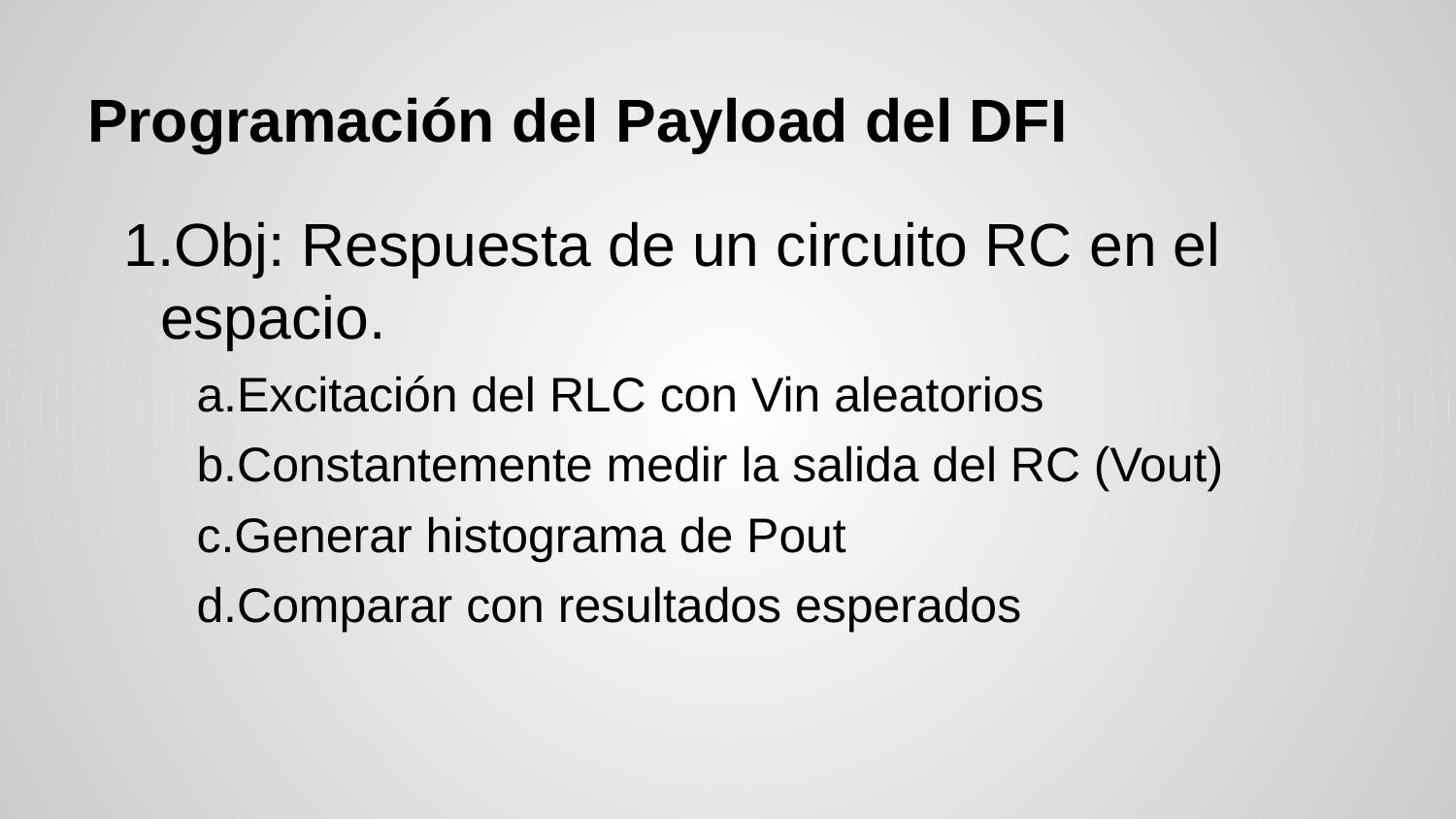

# Programación del Payload del DFI
Obj: Respuesta de un circuito RC en el espacio.
Excitación del RLC con Vin aleatorios
Constantemente medir la salida del RC (Vout)
Generar histograma de Pout
Comparar con resultados esperados